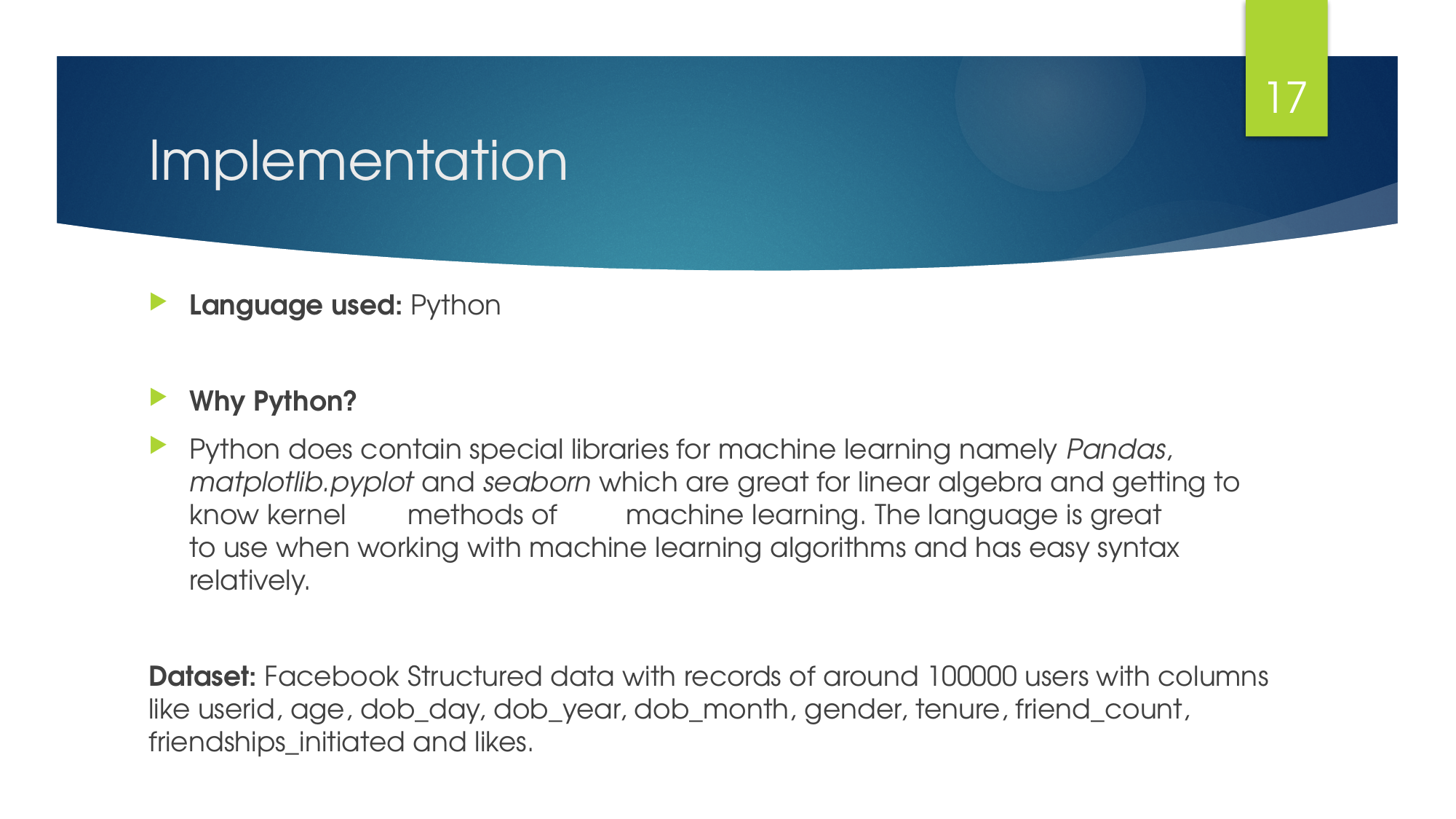

17
# Implementation
Language used: Python

Why Python?
Python does contain special libraries for machine learning namely Pandas, matplotlib.pyplot and seaborn which are great for linear algebra and getting to know kernel 	methods of 	machine learning. The language is great to use when working with machine learning algorithms and has easy syntax relatively.

Dataset: Facebook Structured data with records of around 100000 users with columns like userid, age, dob_day, dob_year, dob_month, gender, tenure, friend_count, friendships_initiated and likes.